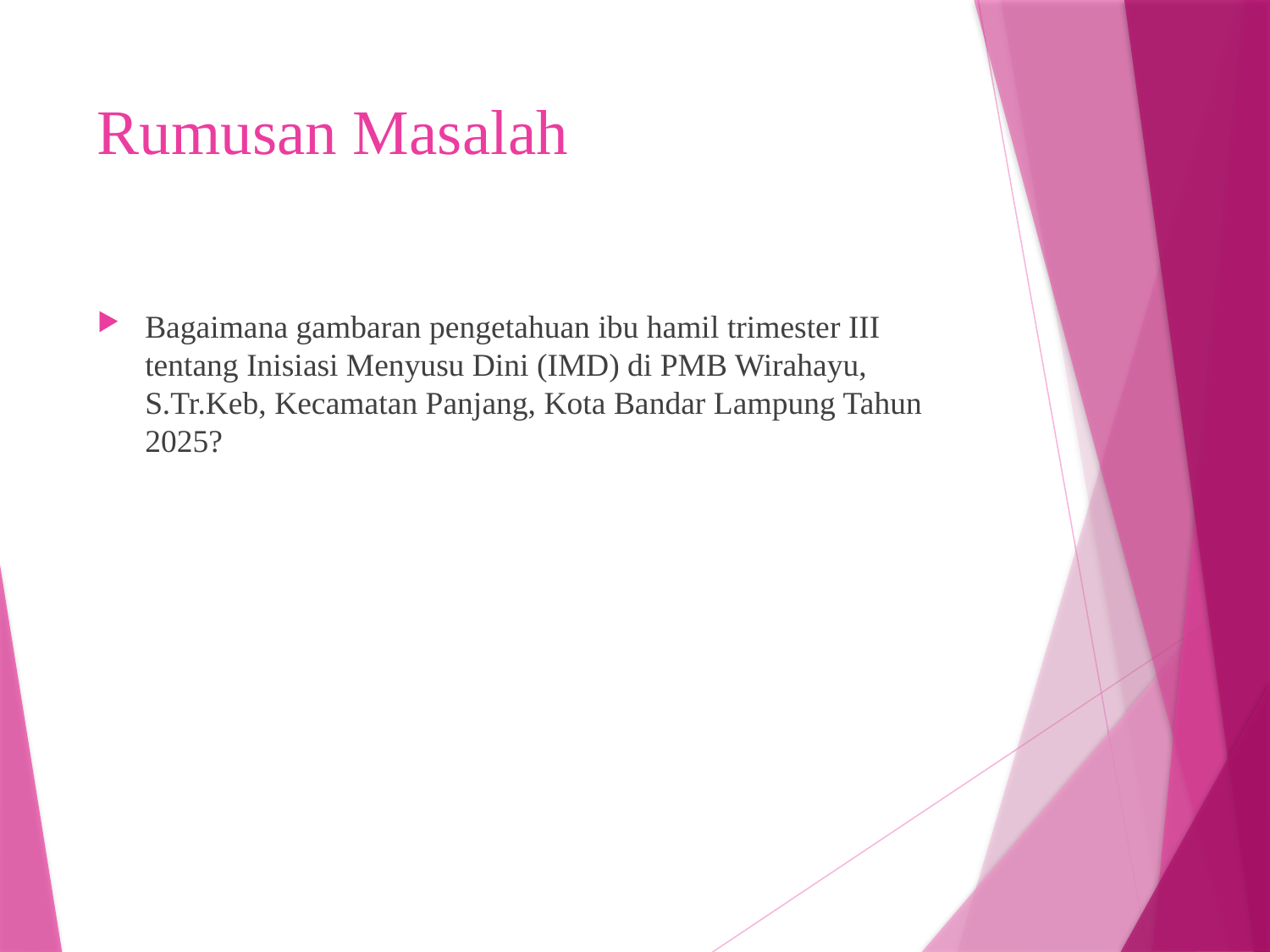

# Rumusan Masalah
Bagaimana gambaran pengetahuan ibu hamil trimester III tentang Inisiasi Menyusu Dini (IMD) di PMB Wirahayu, S.Tr.Keb, Kecamatan Panjang, Kota Bandar Lampung Tahun 2025?